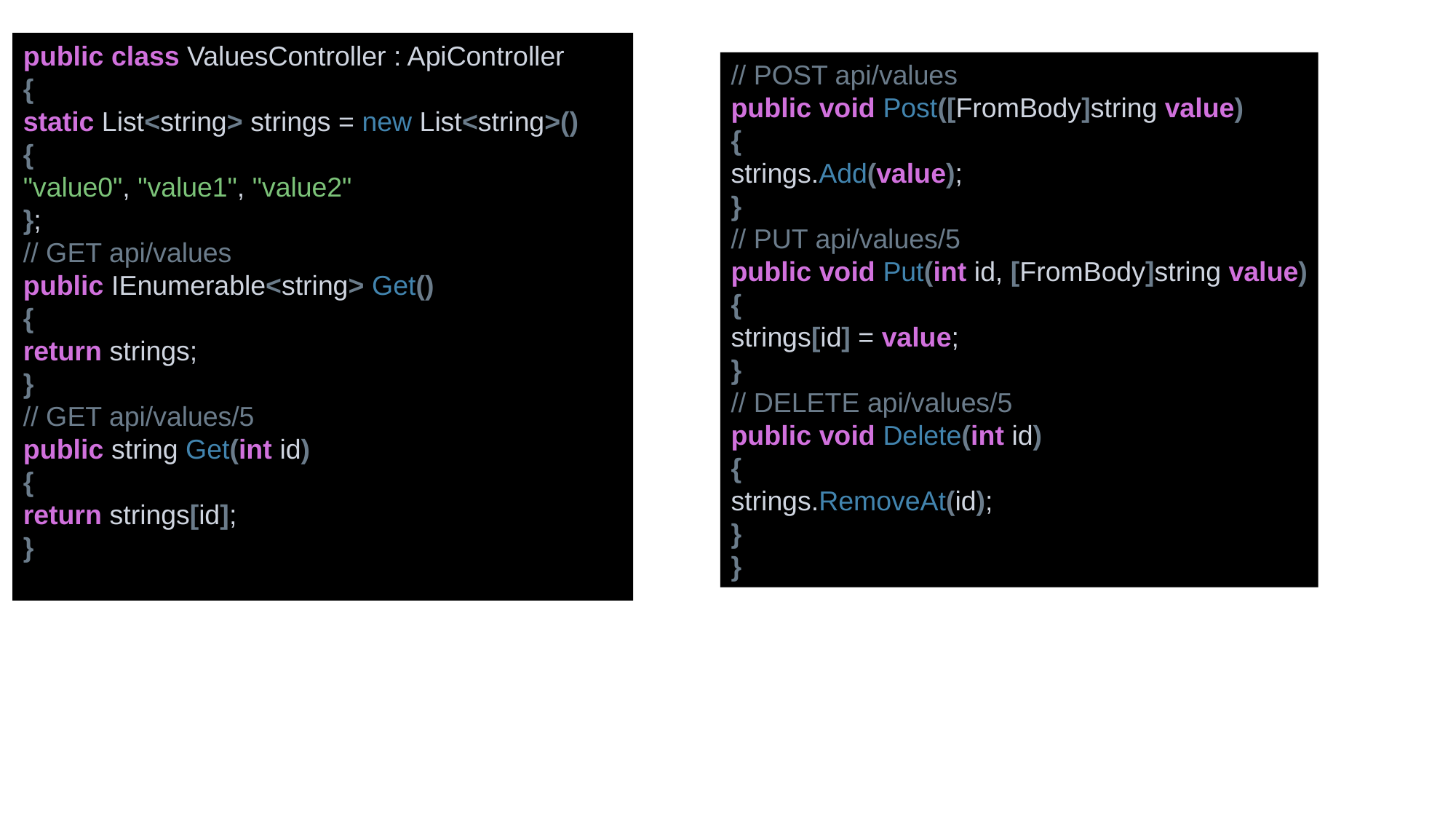

public class ValuesController : ApiController
{
static List<string> strings = new List<string>()
{
"value0", "value1", "value2"
};
// GET api/values
public IEnumerable<string> Get()
{
return strings;
}
// GET api/values/5
public string Get(int id)
{
return strings[id];
}

// POST api/values
public void Post([FromBody]string value)
{
strings.Add(value);
}
// PUT api/values/5
public void Put(int id, [FromBody]string value)
{
strings[id] = value;
}
// DELETE api/values/5
public void Delete(int id)
{
strings.RemoveAt(id);
}
}